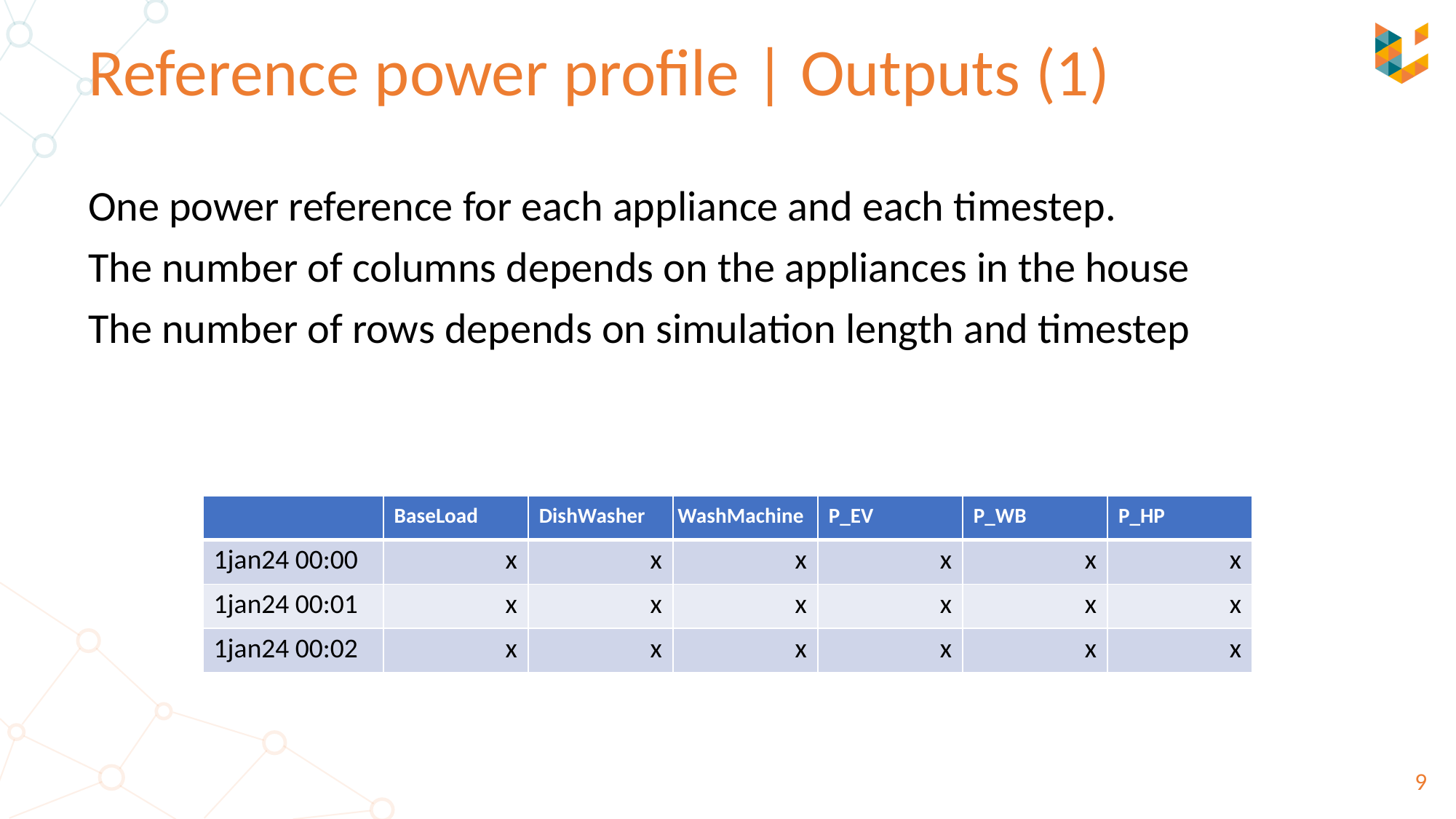

# Reference power profile | Outputs (1)
One power reference for each appliance and each timestep.
The number of columns depends on the appliances in the house
The number of rows depends on simulation length and timestep
|  | BaseLoad | DishWasher | WashMachine | P\_EV | P\_WB | P\_HP |
| --- | --- | --- | --- | --- | --- | --- |
| 1jan24 00:00 | x | x | x | x | x | x |
| 1jan24 00:01 | x | x | x | x | x | x |
| 1jan24 00:02 | x | x | x | x | x | x |
9